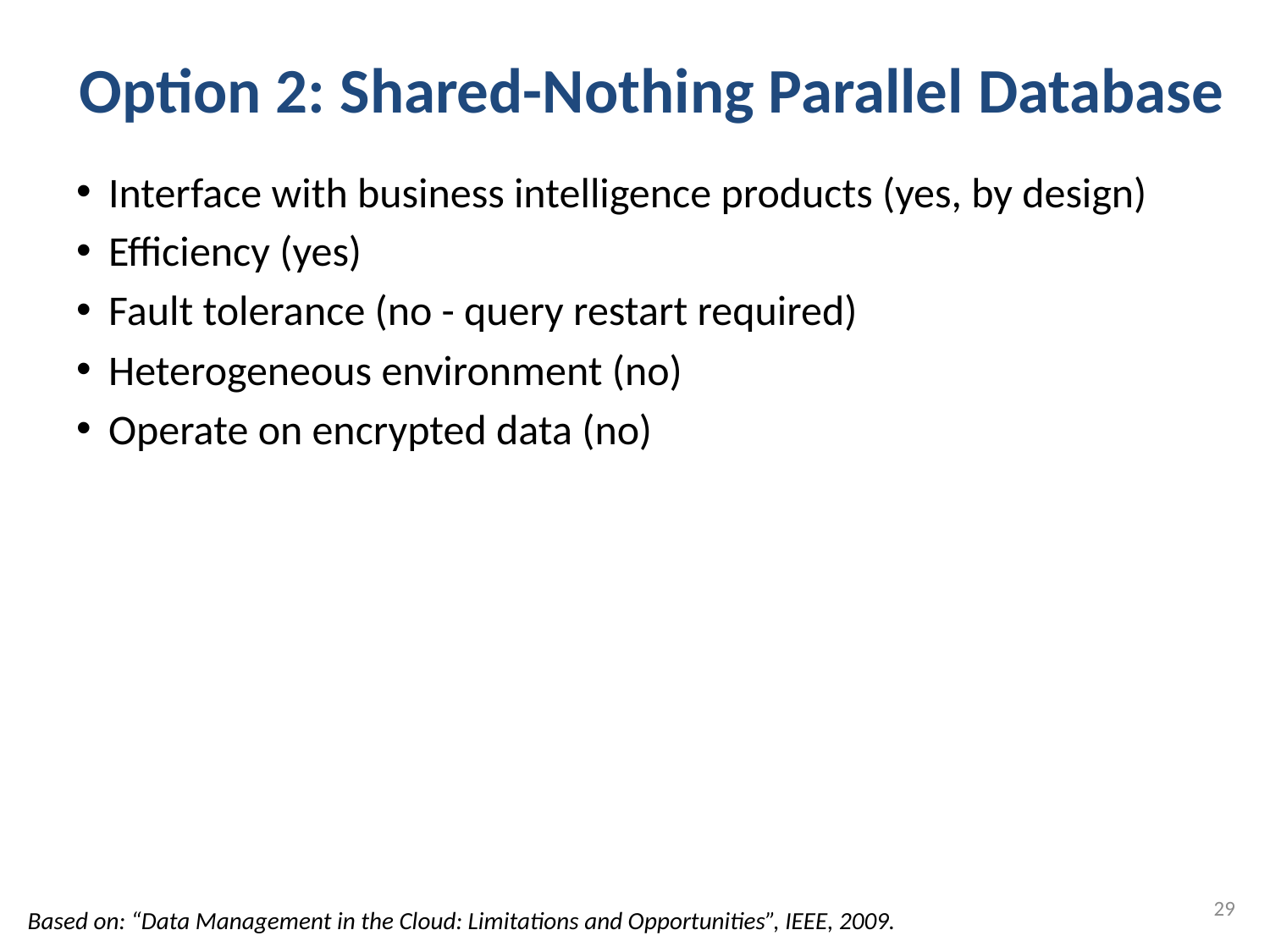

# Option 2: Shared-Nothing Parallel Database
Interface with business intelligence products (yes, by design)
Efficiency (yes)
Fault tolerance (no - query restart required)
Heterogeneous environment (no)
Operate on encrypted data (no)

29
Based on: “Data Management in the Cloud: Limitations and Opportunities”, IEEE, 2009.